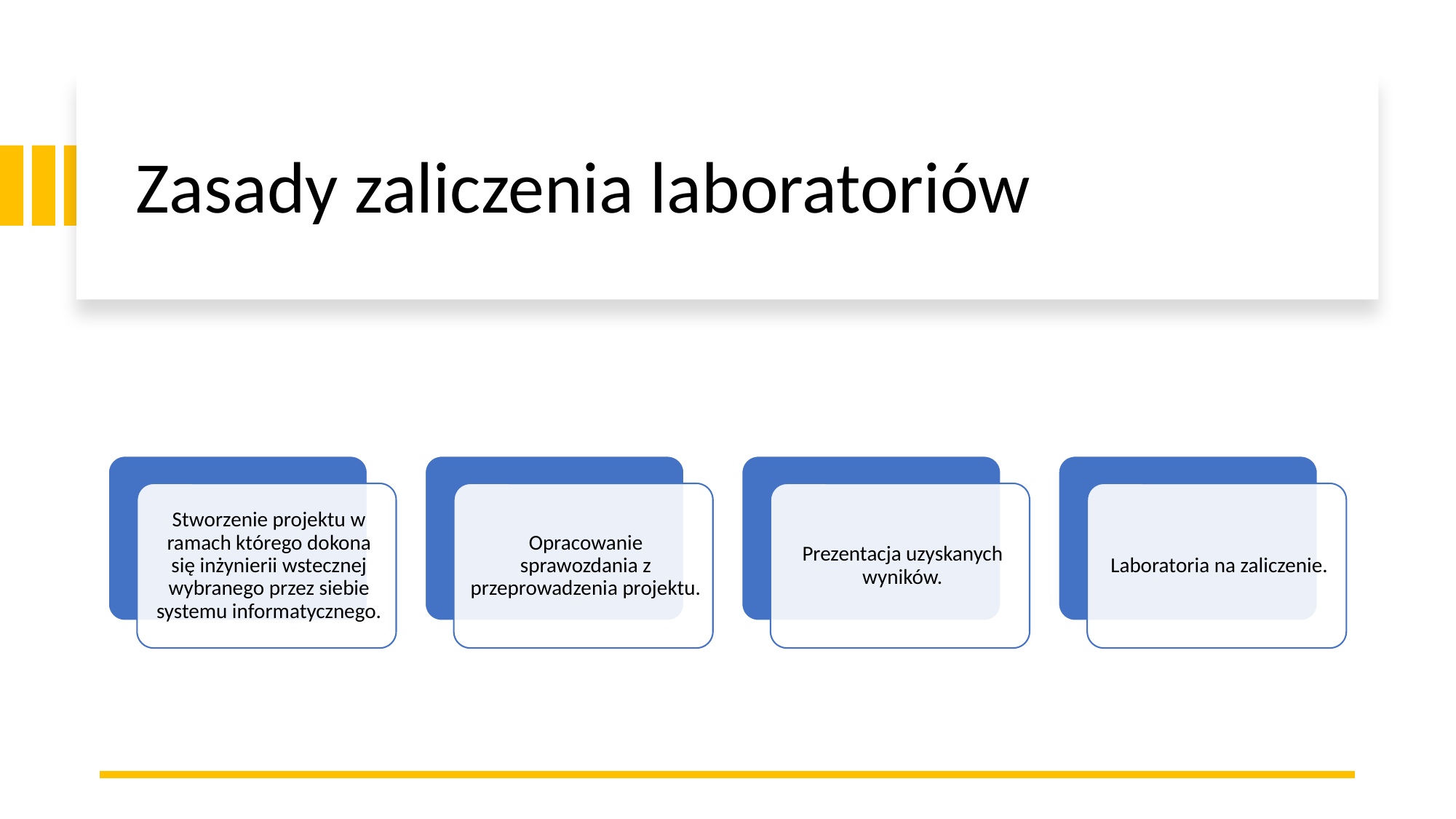

# Zasady zaliczenia laboratoriów

Stworzenie projektu w ramach którego dokona się inżynierii wstecznej wybranego przez siebie systemu informatycznego.
Opracowanie sprawozdania z przeprowadzenia projektu.
Prezentacja uzyskanych wyników.
Laboratoria na zaliczenie.